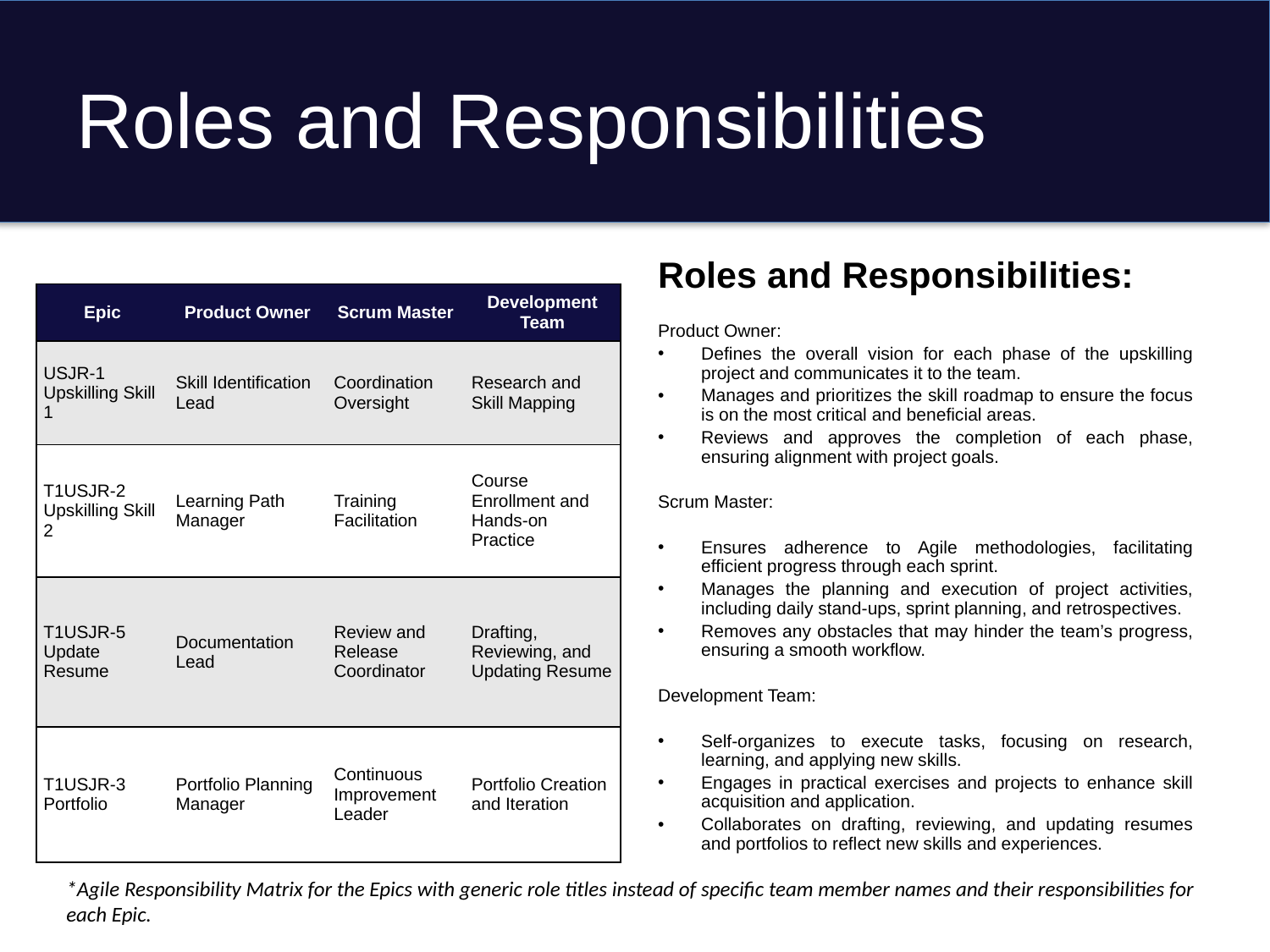

# Roles and Responsibilities
Roles and Responsibilities:
| Epic | Product Owner | Scrum Master | Development Team |
| --- | --- | --- | --- |
| USJR-1 Upskilling Skill 1 | Skill Identification Lead | Coordination Oversight | Research and Skill Mapping |
| T1USJR-2 Upskilling Skill 2 | Learning Path Manager | Training Facilitation | Course Enrollment and Hands-on Practice |
| T1USJR-5 Update Resume | Documentation Lead | Review and Release Coordinator | Drafting, Reviewing, and Updating Resume |
| T1USJR-3 Portfolio | Portfolio Planning Manager | Continuous Improvement Leader | Portfolio Creation and Iteration |
Product Owner:
Defines the overall vision for each phase of the upskilling project and communicates it to the team.
Manages and prioritizes the skill roadmap to ensure the focus is on the most critical and beneficial areas.
Reviews and approves the completion of each phase, ensuring alignment with project goals.

Scrum Master:

Ensures adherence to Agile methodologies, facilitating efficient progress through each sprint.
Manages the planning and execution of project activities, including daily stand-ups, sprint planning, and retrospectives.
Removes any obstacles that may hinder the team’s progress, ensuring a smooth workflow.

Development Team:

Self-organizes to execute tasks, focusing on research, learning, and applying new skills.
Engages in practical exercises and projects to enhance skill acquisition and application.
Collaborates on drafting, reviewing, and updating resumes and portfolios to reflect new skills and experiences.
*Agile Responsibility Matrix for the Epics with generic role titles instead of specific team member names and their responsibilities for each Epic.